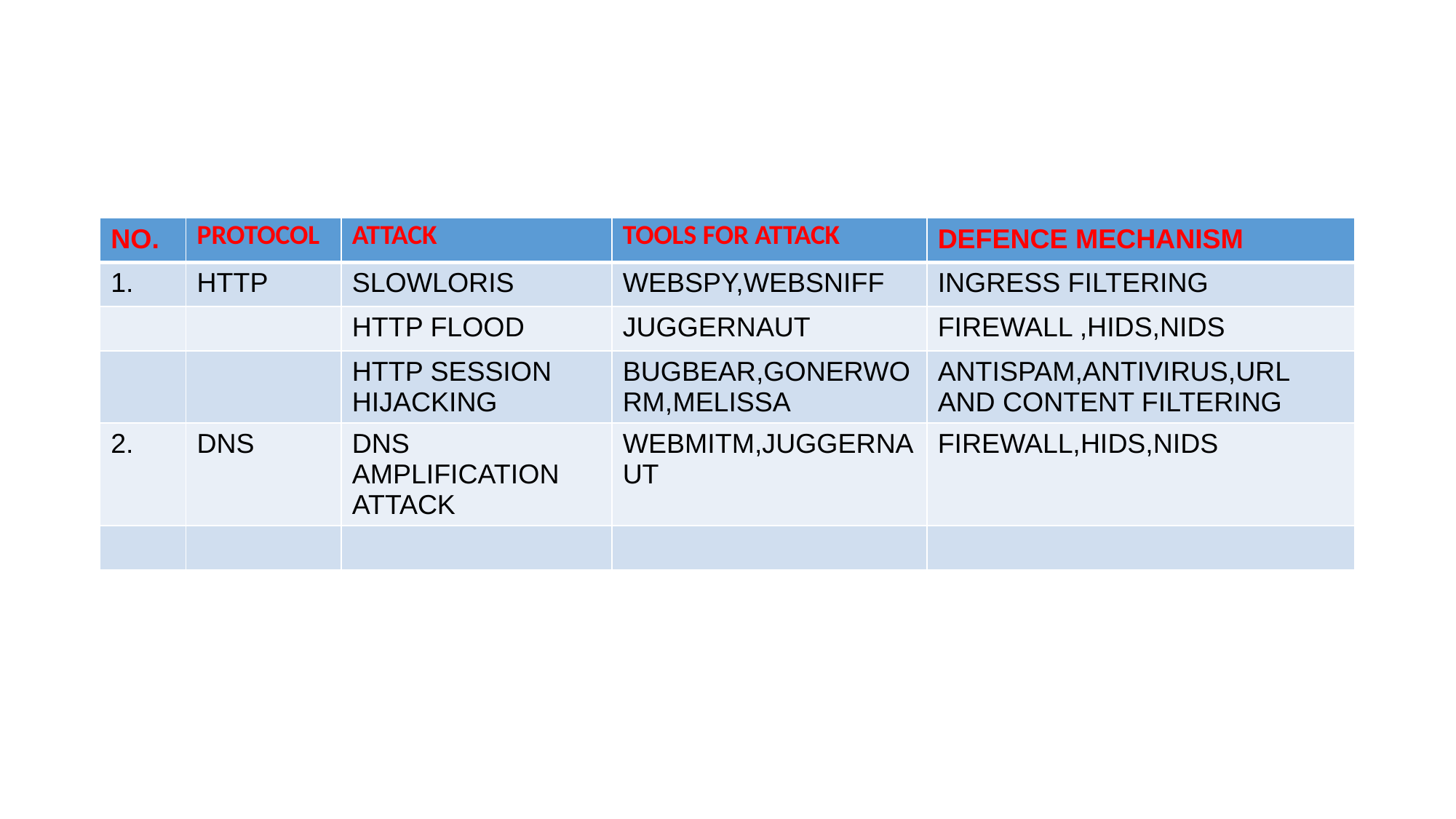

| NO. | PROTOCOL | ATTACK | TOOLS FOR ATTACK | DEFENCE MECHANISM |
| --- | --- | --- | --- | --- |
| 1. | HTTP | SLOWLORIS | WEBSPY,WEBSNIFF | INGRESS FILTERING |
|  |  | HTTP FLOOD | JUGGERNAUT | FIREWALL ,HIDS,NIDS |
|  |  | HTTP SESSION HIJACKING | BUGBEAR,GONERWORM,MELISSA | ANTISPAM,ANTIVIRUS,URL AND CONTENT FILTERING |
| 2. | DNS | DNS AMPLIFICATION ATTACK | WEBMITM,JUGGERNAUT | FIREWALL,HIDS,NIDS |
|  |  |  |  |  |